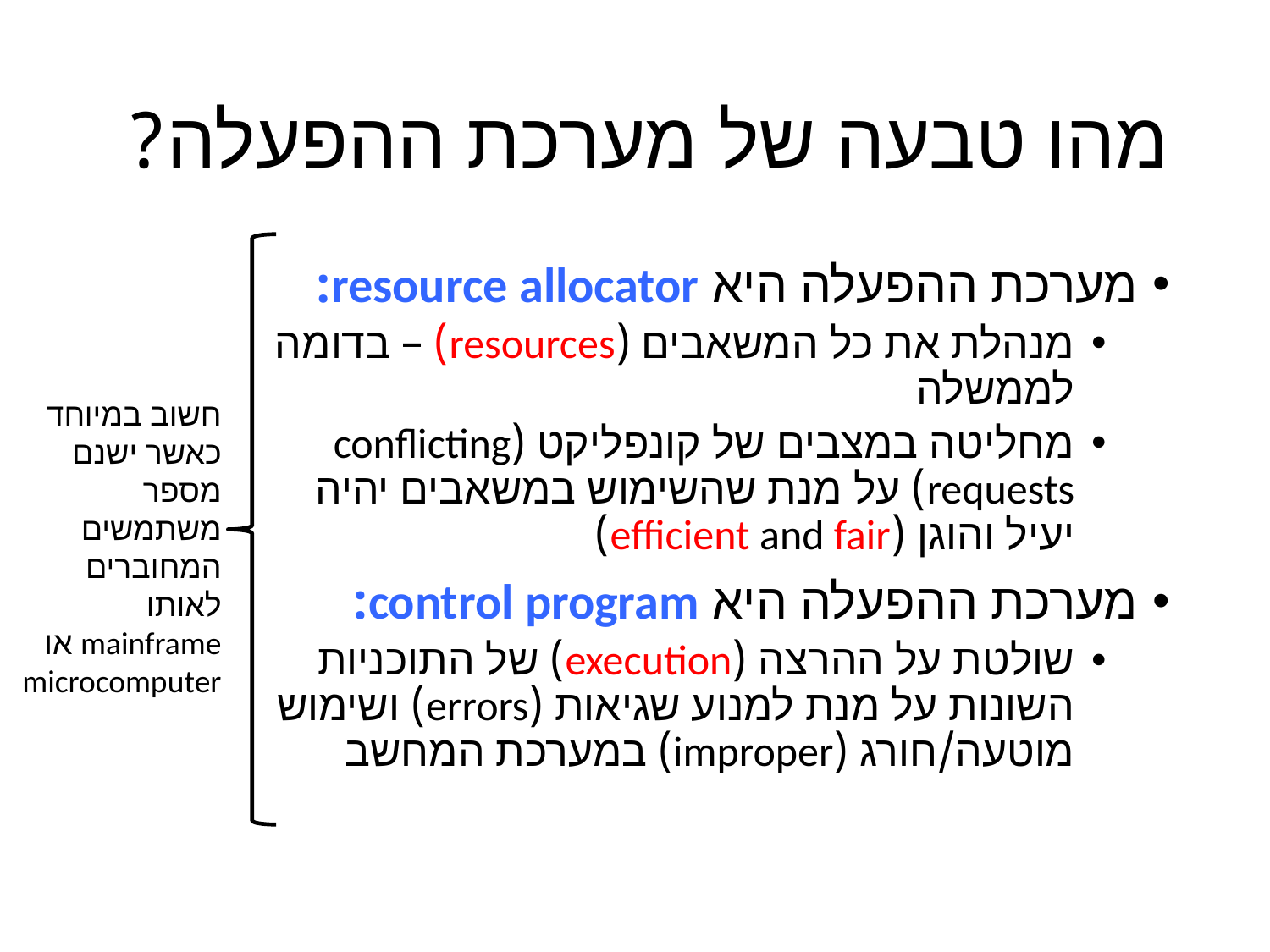

# מהו טבעה של מערכת ההפעלה?

מערכת ההפעלה היא resource allocator:
מנהלת את כל המשאבים (resources) – בדומה לממשלה
מחליטה במצבים של קונפליקט (conflicting requests) על מנת שהשימוש במשאבים יהיה יעיל והוגן (efficient and fair)
מערכת ההפעלה היא control program:
שולטת על ההרצה (execution) של התוכניות השונות על מנת למנוע שגיאות (errors) ושימוש מוטעה/חורג (improper) במערכת המחשב

חשוב במיוחד כאשר ישנם מספר משתמשים המחוברים לאותו mainframe או microcomputer